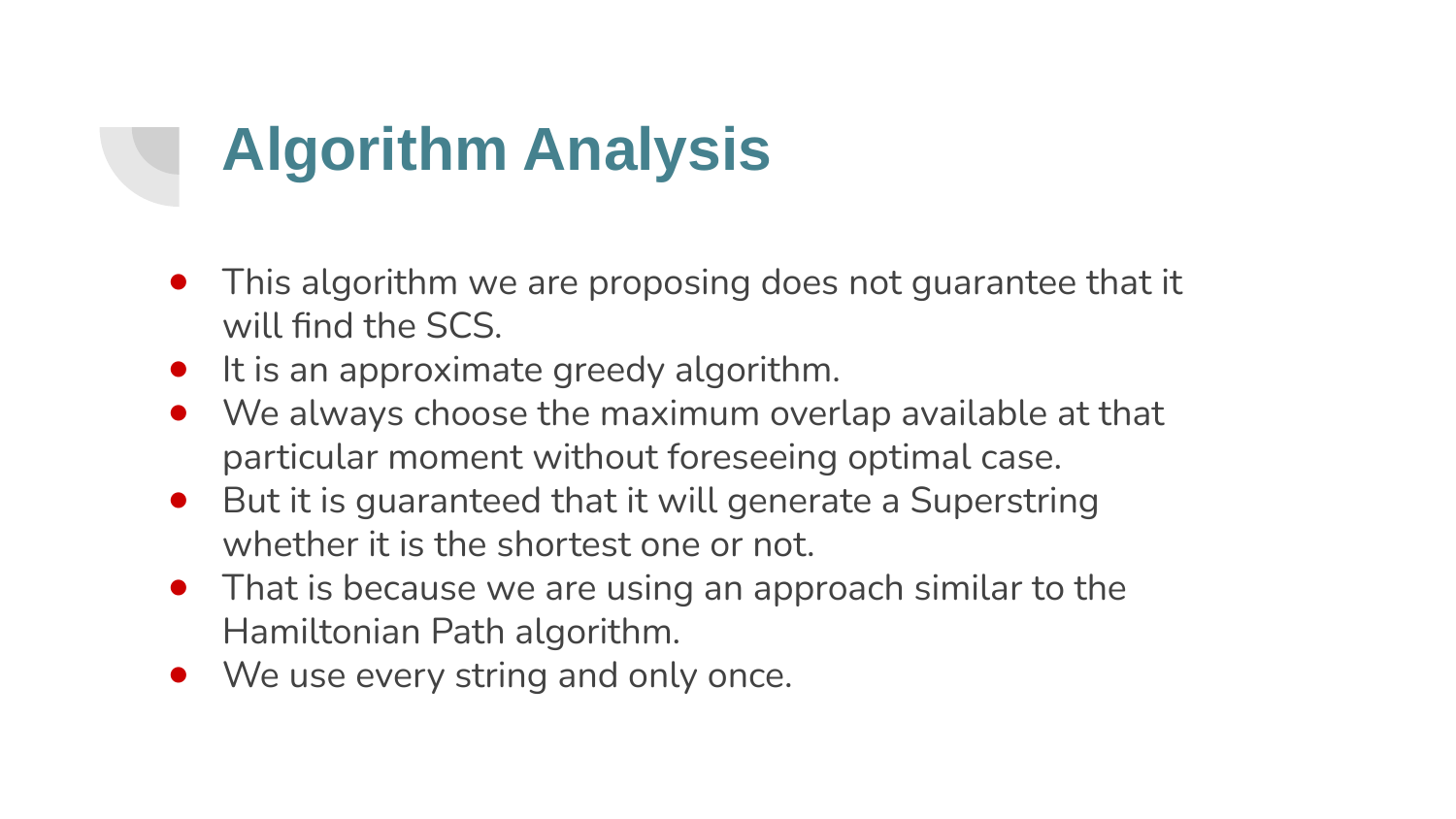

# Algorithm Analysis
This algorithm we are proposing does not guarantee that it will find the SCS.
It is an approximate greedy algorithm.
We always choose the maximum overlap available at that particular moment without foreseeing optimal case.
But it is guaranteed that it will generate a Superstring whether it is the shortest one or not.
That is because we are using an approach similar to the Hamiltonian Path algorithm.
We use every string and only once.